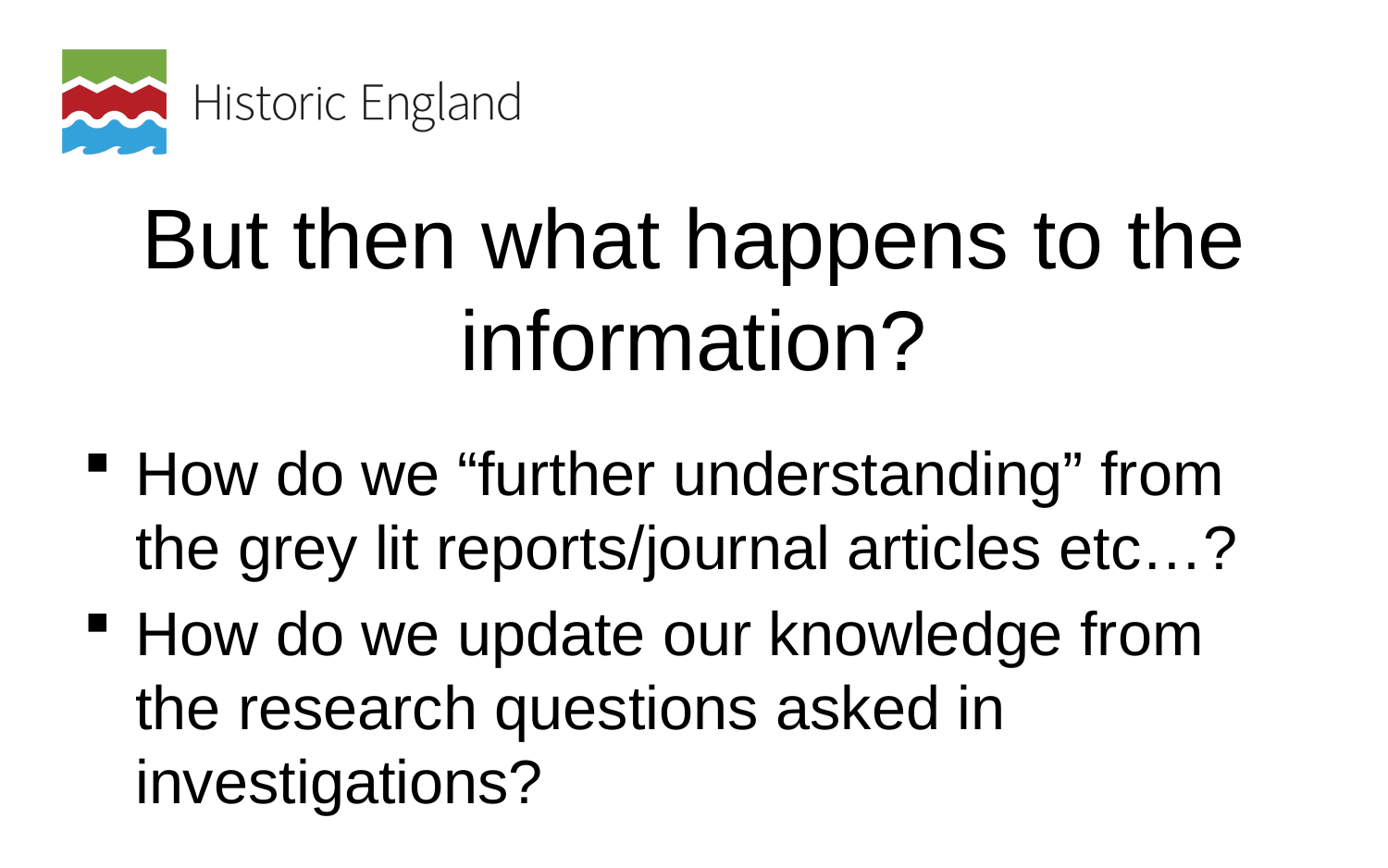

# But then what happens to the information?
How do we “further understanding” from the grey lit reports/journal articles etc…?
How do we update our knowledge from the research questions asked in investigations?